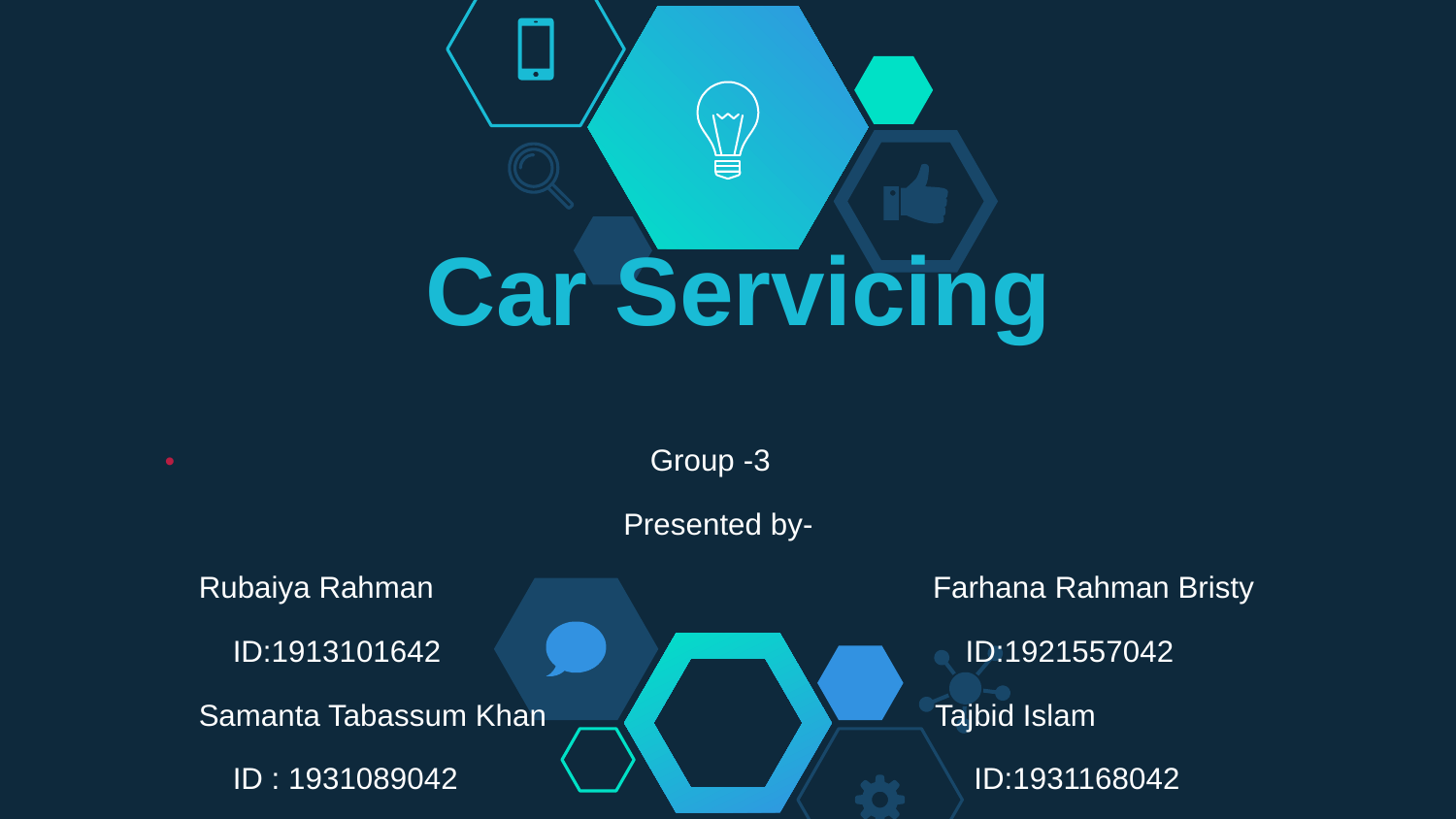

# Car Servicing
•                                                        Group -3
                                                      Presented by-
    Rubaiya Rahman                                                           Farhana Rahman Bristy
        ID:1913101642                                                              ID:1921557042
    Samanta Tabassum Khan                                              Tajbid Islam
        ID : 1931089042                                                             ID:1931168042